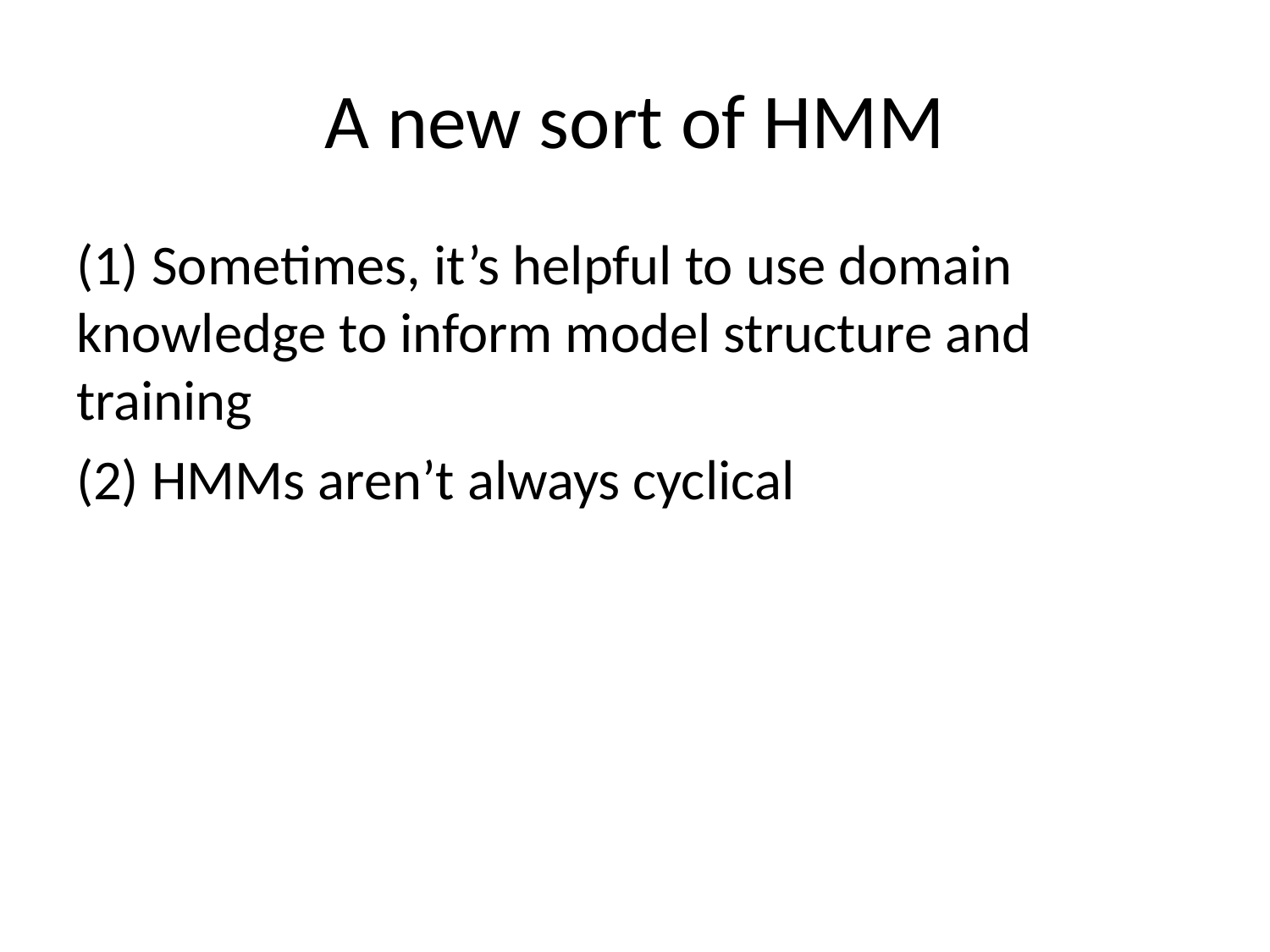

# A new sort of HMM
(1) Sometimes, it’s helpful to use domain knowledge to inform model structure and training
(2) HMMs aren’t always cyclical